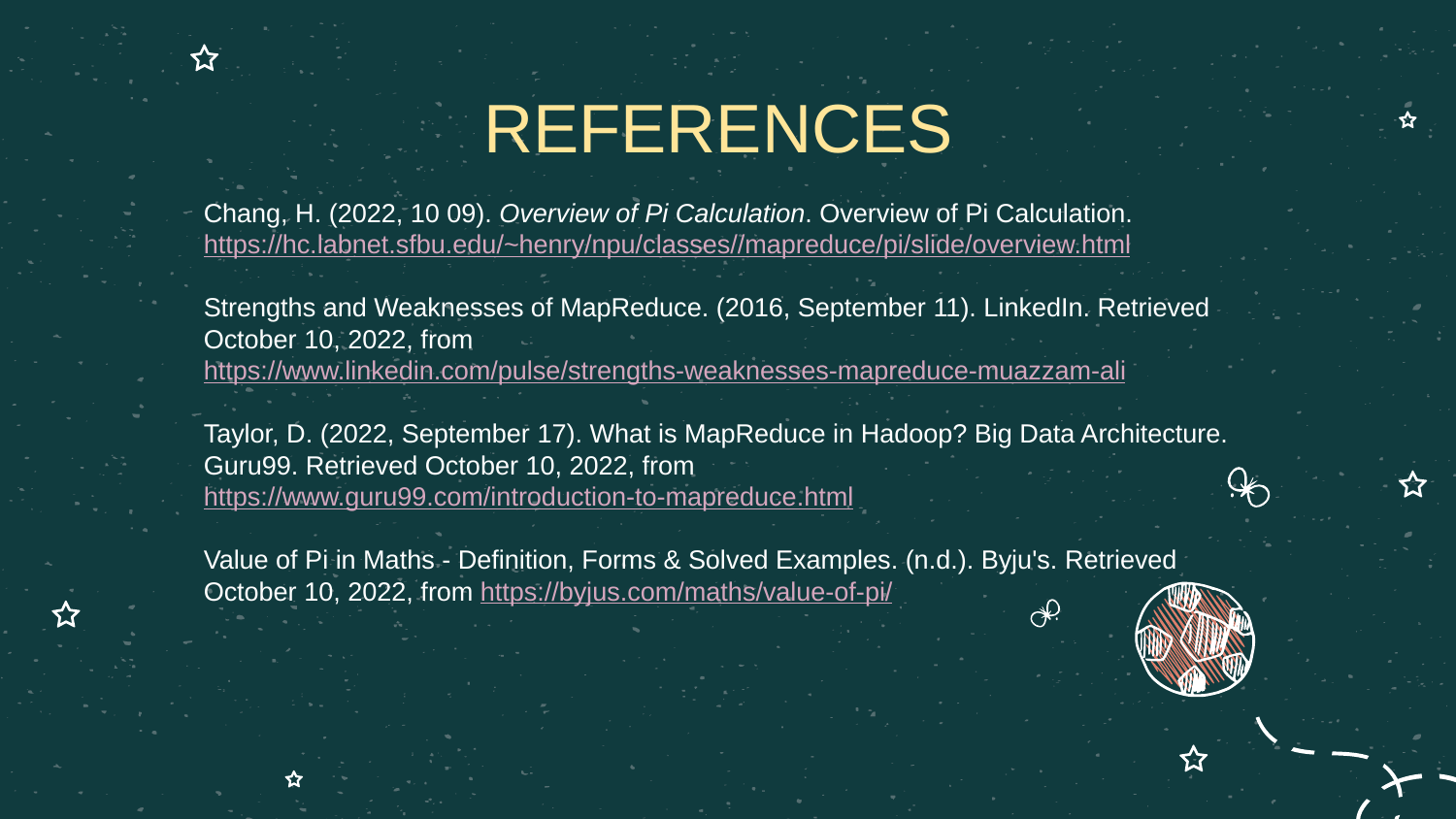

# REFERENCES
Chang, H. (2022, 10 09). Overview of Pi Calculation. Overview of Pi Calculation. https://hc.labnet.sfbu.edu/~henry/npu/classes//mapreduce/pi/slide/overview.html

Strengths and Weaknesses of MapReduce. (2016, September 11). LinkedIn. Retrieved October 10, 2022, from https://www.linkedin.com/pulse/strengths-weaknesses-mapreduce-muazzam-ali

Taylor, D. (2022, September 17). What is MapReduce in Hadoop? Big Data Architecture. Guru99. Retrieved October 10, 2022, from https://www.guru99.com/introduction-to-mapreduce.html

Value of Pi in Maths - Definition, Forms & Solved Examples. (n.d.). Byju's. Retrieved October 10, 2022, from https://byjus.com/maths/value-of-pi/